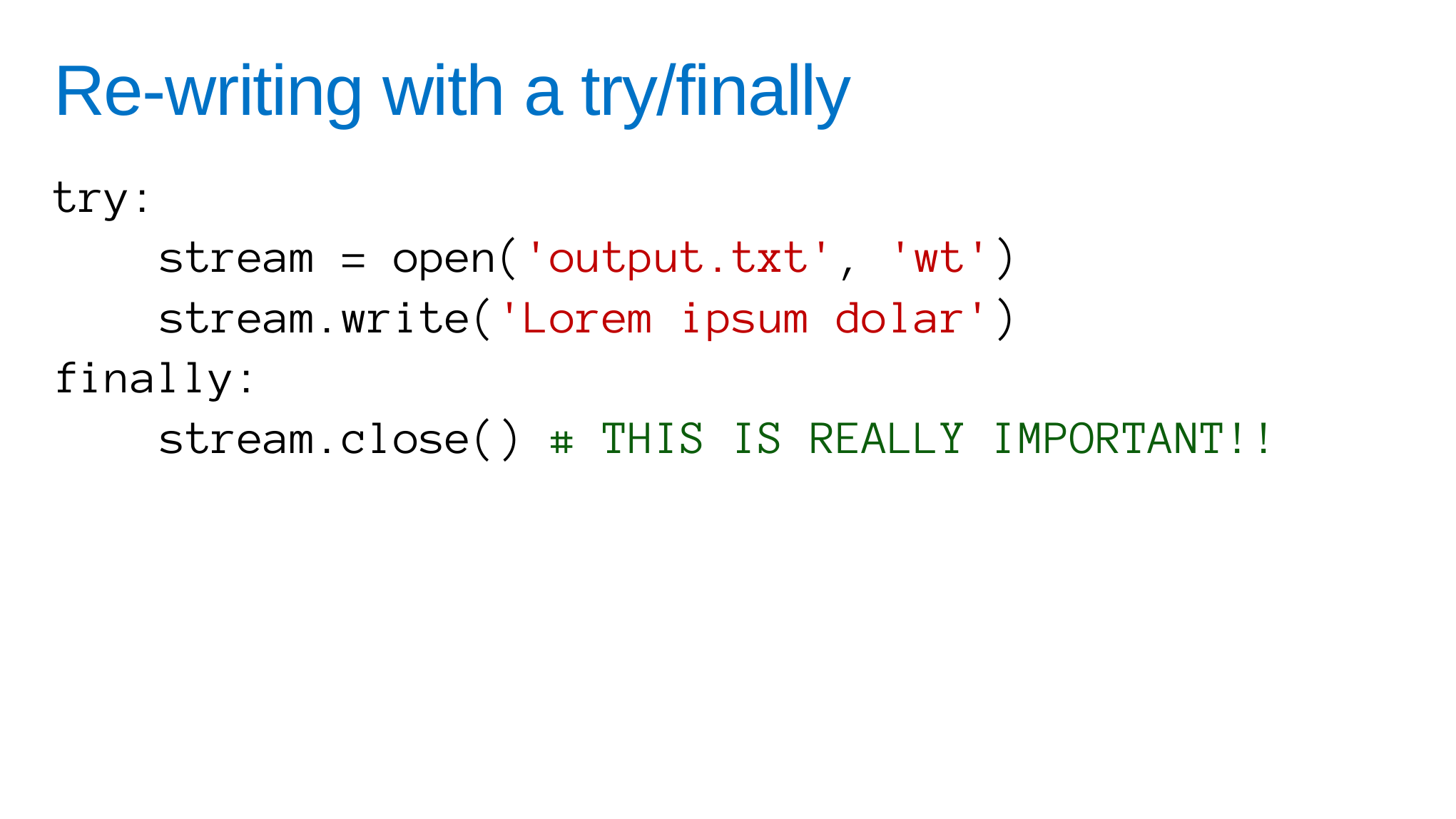

# Re-writing with a try/finally
try:
	stream = open('output.txt', 'wt')
	stream.write('Lorem ipsum dolar')
finally:
	stream.close() # THIS IS REALLY IMPORTANT!!